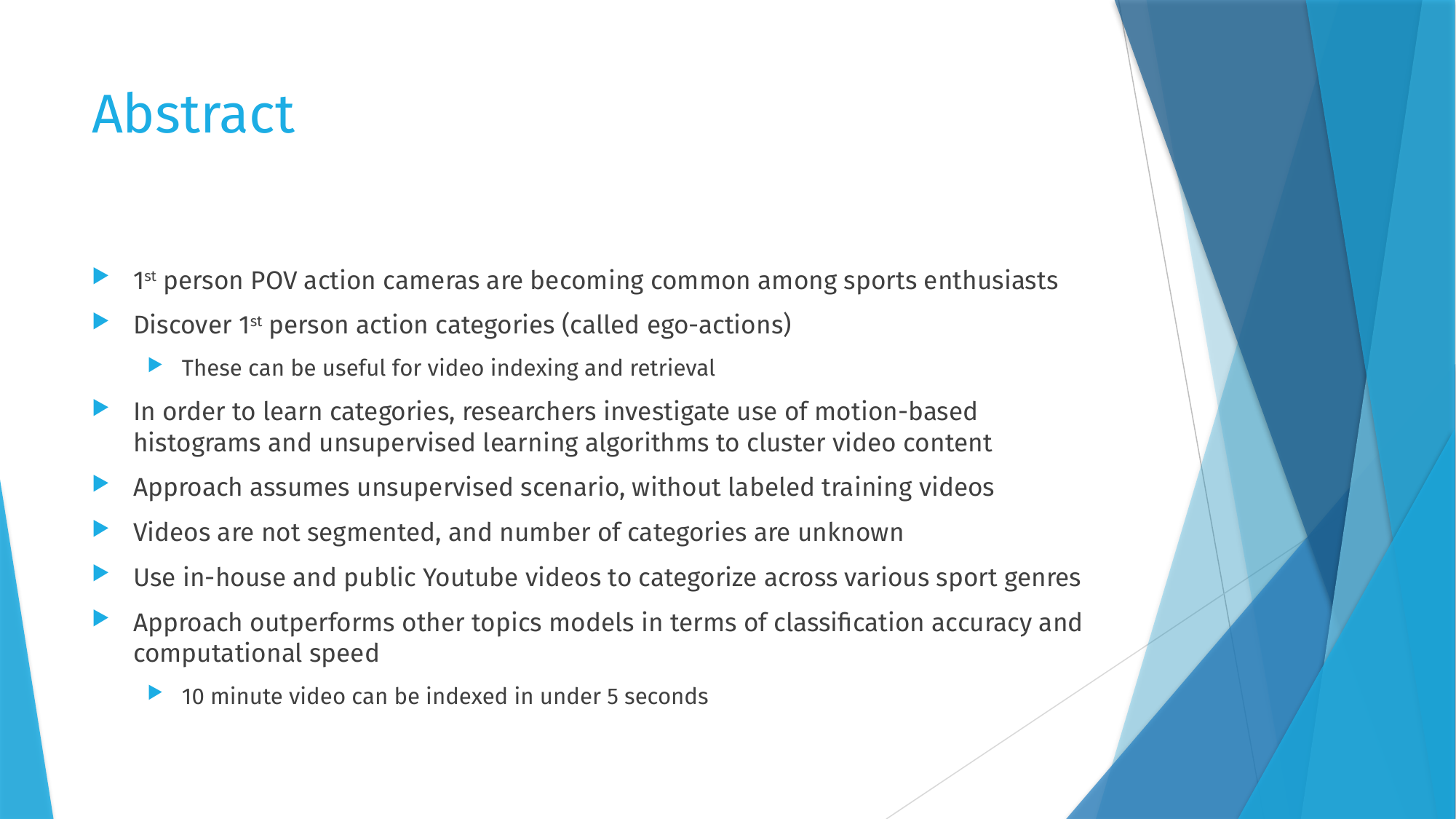

# Abstract
1st person POV action cameras are becoming common among sports enthusiasts
Discover 1st person action categories (called ego-actions)
These can be useful for video indexing and retrieval
In order to learn categories, researchers investigate use of motion-based histograms and unsupervised learning algorithms to cluster video content
Approach assumes unsupervised scenario, without labeled training videos
Videos are not segmented, and number of categories are unknown
Use in-house and public Youtube videos to categorize across various sport genres
Approach outperforms other topics models in terms of classification accuracy and computational speed
10 minute video can be indexed in under 5 seconds